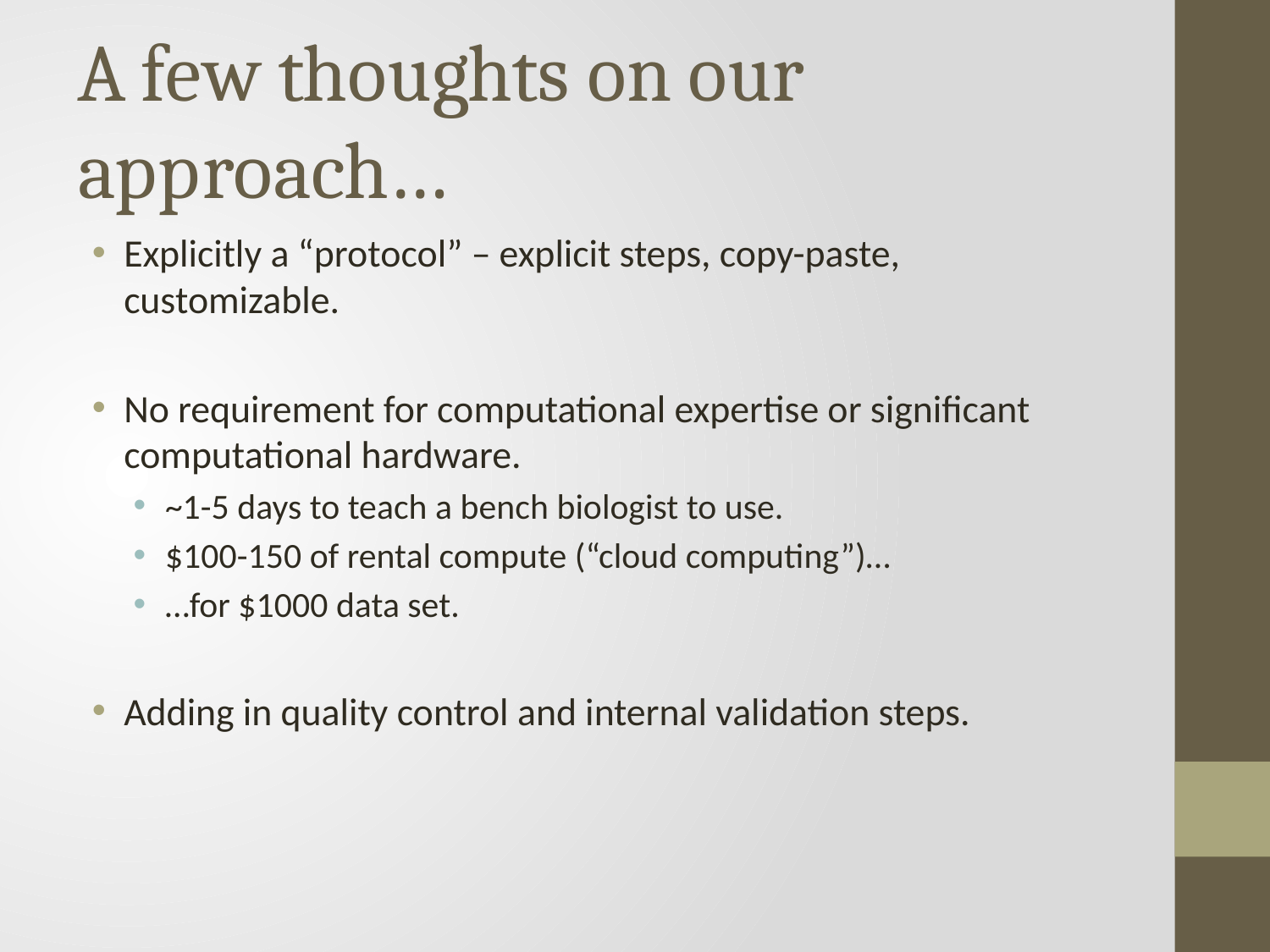

# A few thoughts on our approach…
Explicitly a “protocol” – explicit steps, copy-paste, customizable.

No requirement for computational expertise or significant computational hardware.
~1-5 days to teach a bench biologist to use.
$100-150 of rental compute (“cloud computing”)…
…for $1000 data set.

Adding in quality control and internal validation steps.